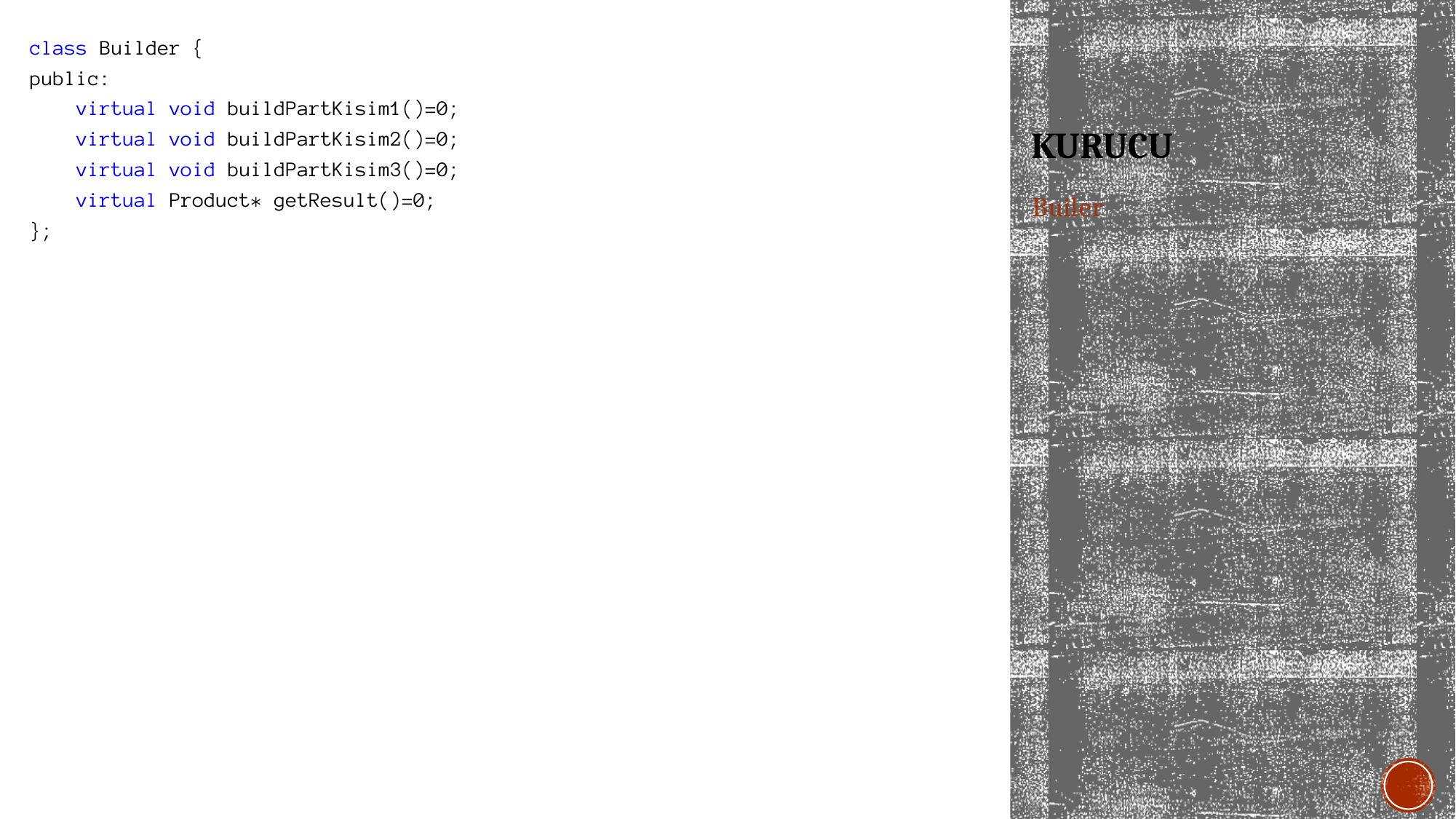

class Builder {
public:
    virtual void buildPartKisim1()=0;
    virtual void buildPartKisim2()=0;
    virtual void buildPartKisim3()=0;
    virtual Product* getResult()=0;
};

# KURUCU
Builer